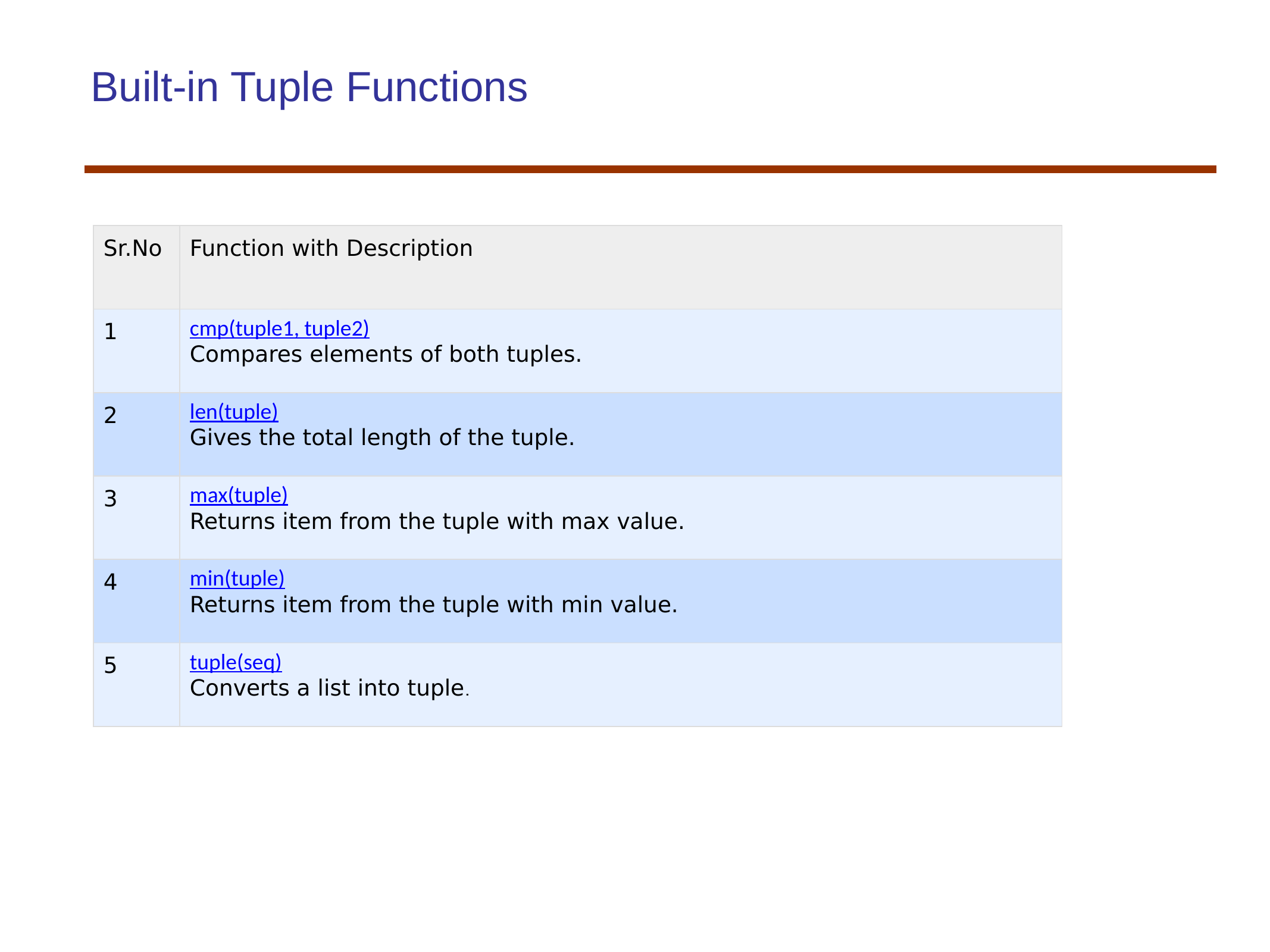

Built-in Tuple Functions
| Sr.No | Function with Description |
| --- | --- |
| 1 | cmp(tuple1, tuple2) Compares elements of both tuples. |
| 2 | len(tuple) Gives the total length of the tuple. |
| 3 | max(tuple) Returns item from the tuple with max value. |
| 4 | min(tuple) Returns item from the tuple with min value. |
| 5 | tuple(seq) Converts a list into tuple. |